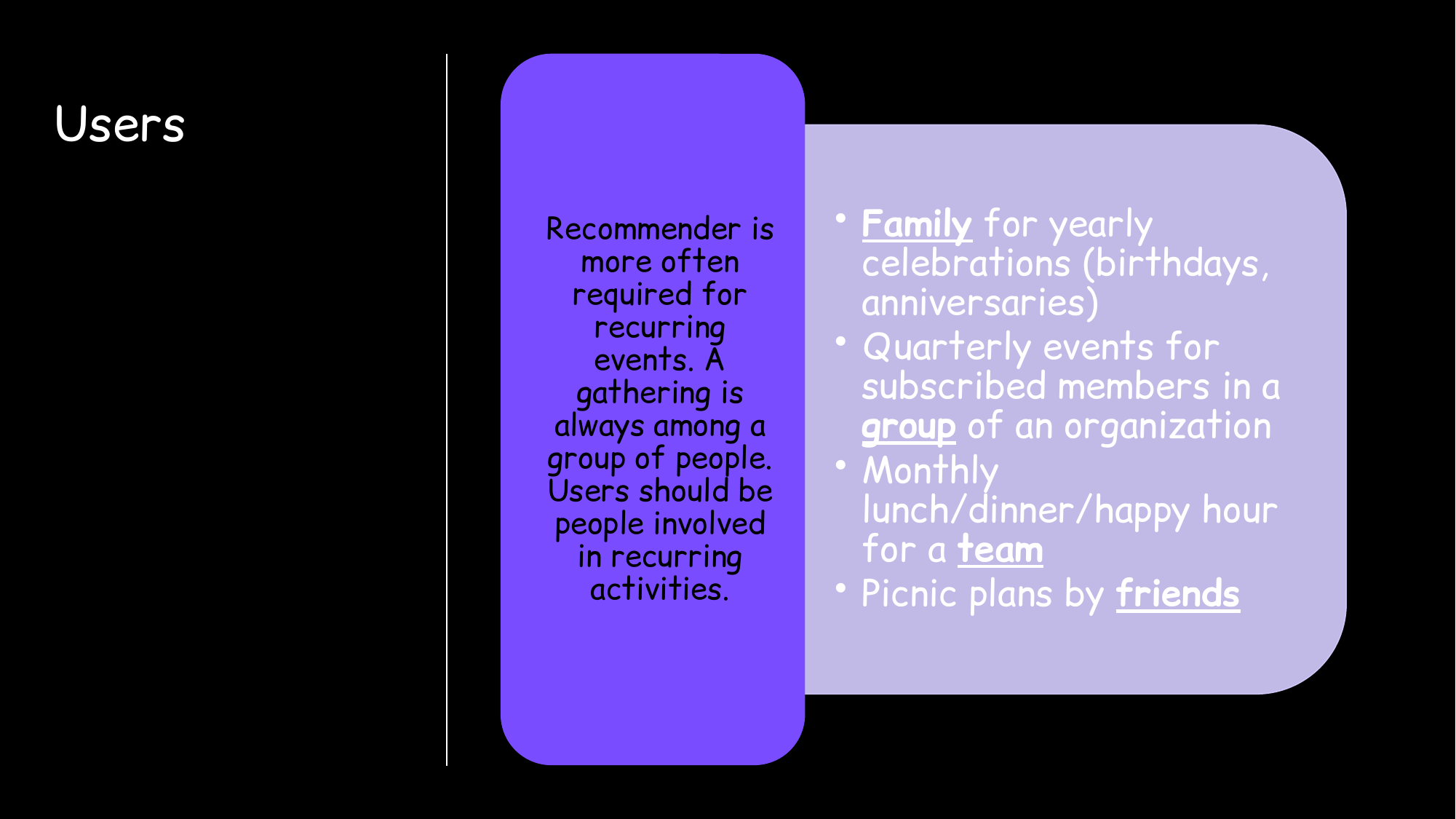

# Users
Family for yearly celebrations (birthdays, anniversaries)
Quarterly events for subscribed members in a group of an organization
Monthly lunch/dinner/happy hour for a team
Picnic plans by friends
Recommender is more often required for recurring events. A gathering is always among a group of people. Users should be people involved in recurring activities.